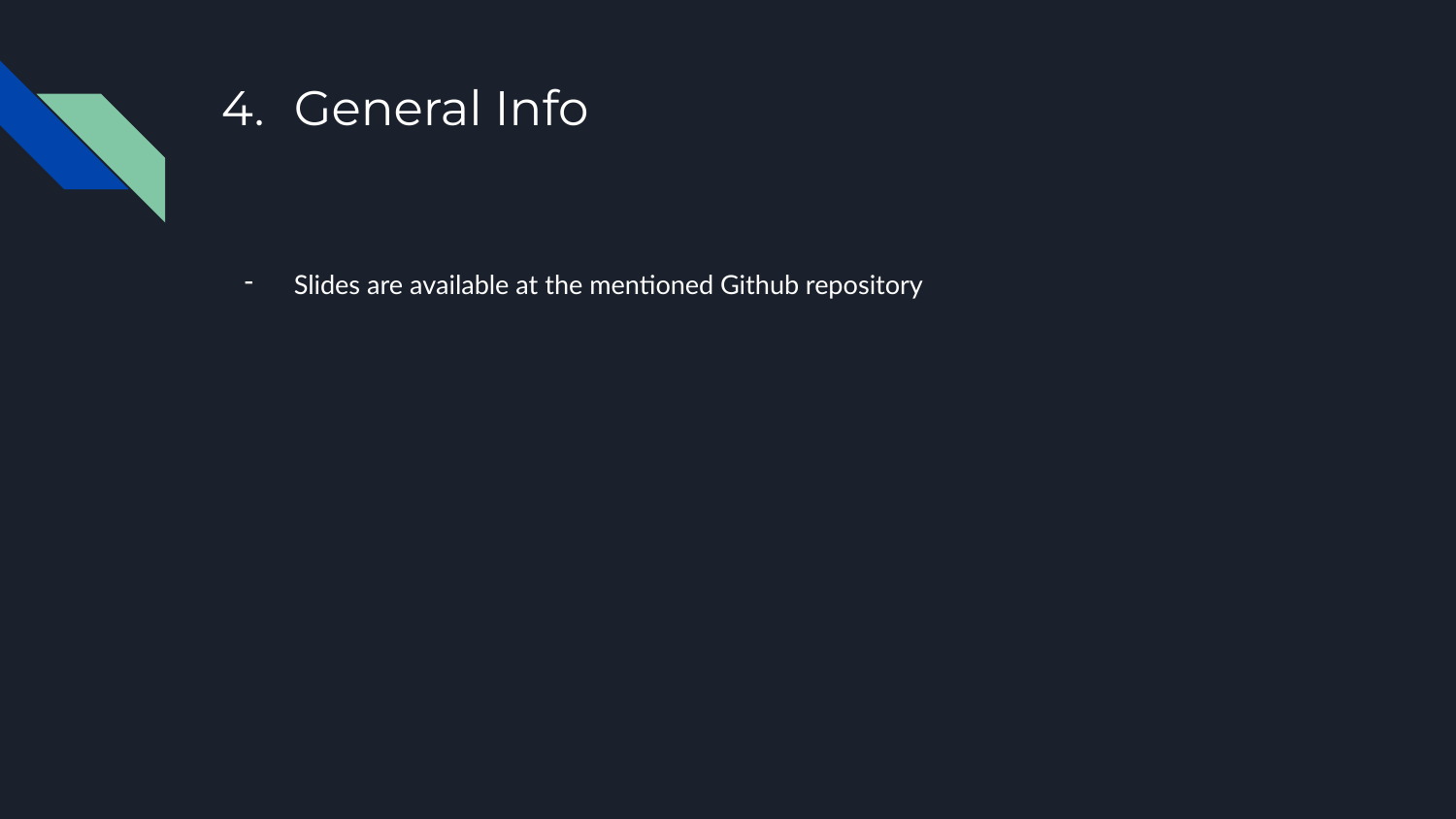

# General Info
Slides are available at the mentioned Github repository